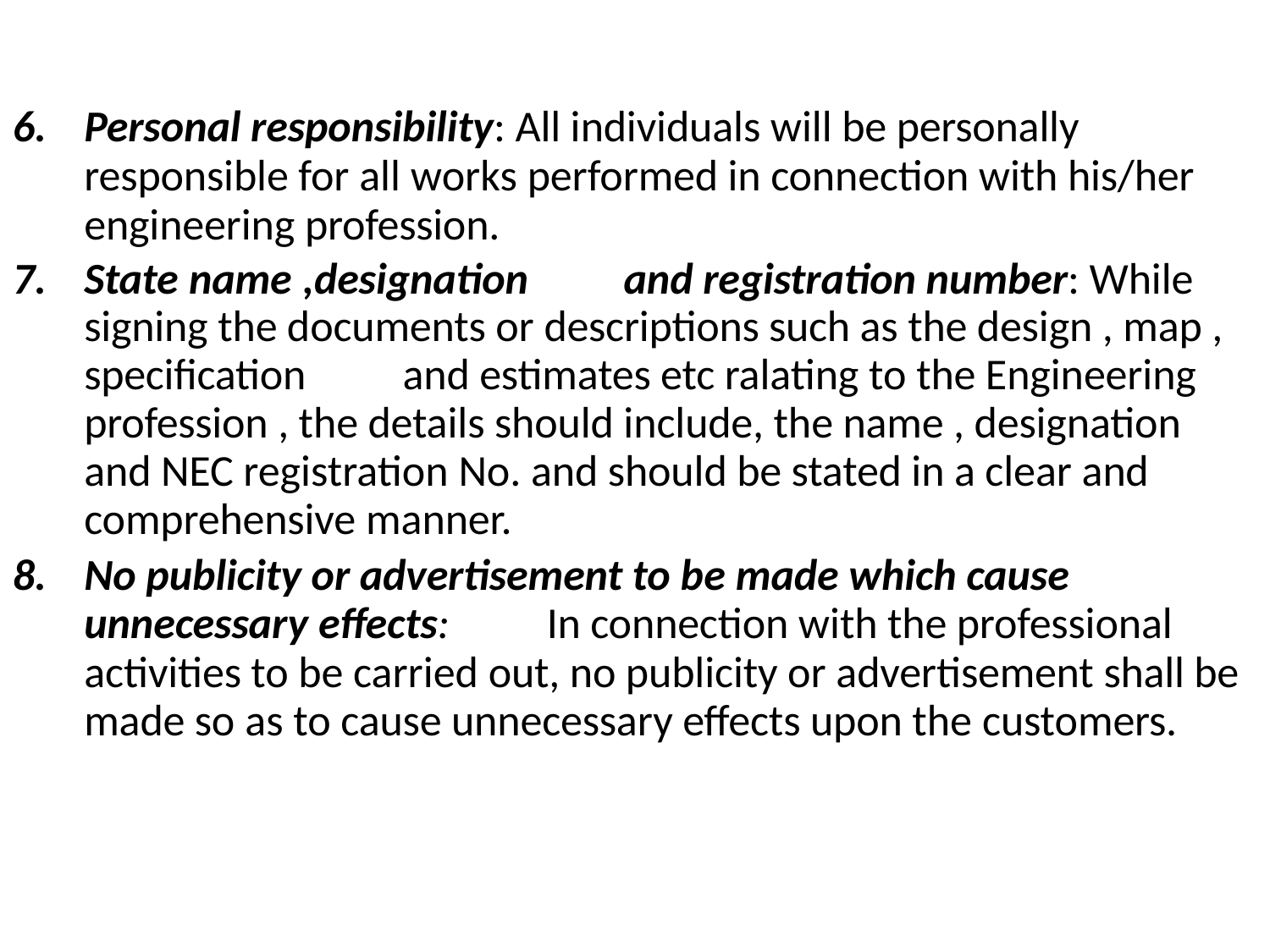

Personal responsibility: All individuals will be personally  responsible for all works performed in connection with his/her  engineering profession.
State name ,designation	and registration number: While  signing the documents or descriptions such as the design , map ,  specification	and estimates etc ralating to the Engineering  profession , the details should include, the name , designation  and NEC registration No. and should be stated in a clear and  comprehensive manner.
No publicity or advertisement to be made which cause  unnecessary effects:	In connection with the professional  activities to be carried out, no publicity or advertisement shall be  made so as to cause unnecessary effects upon the customers.